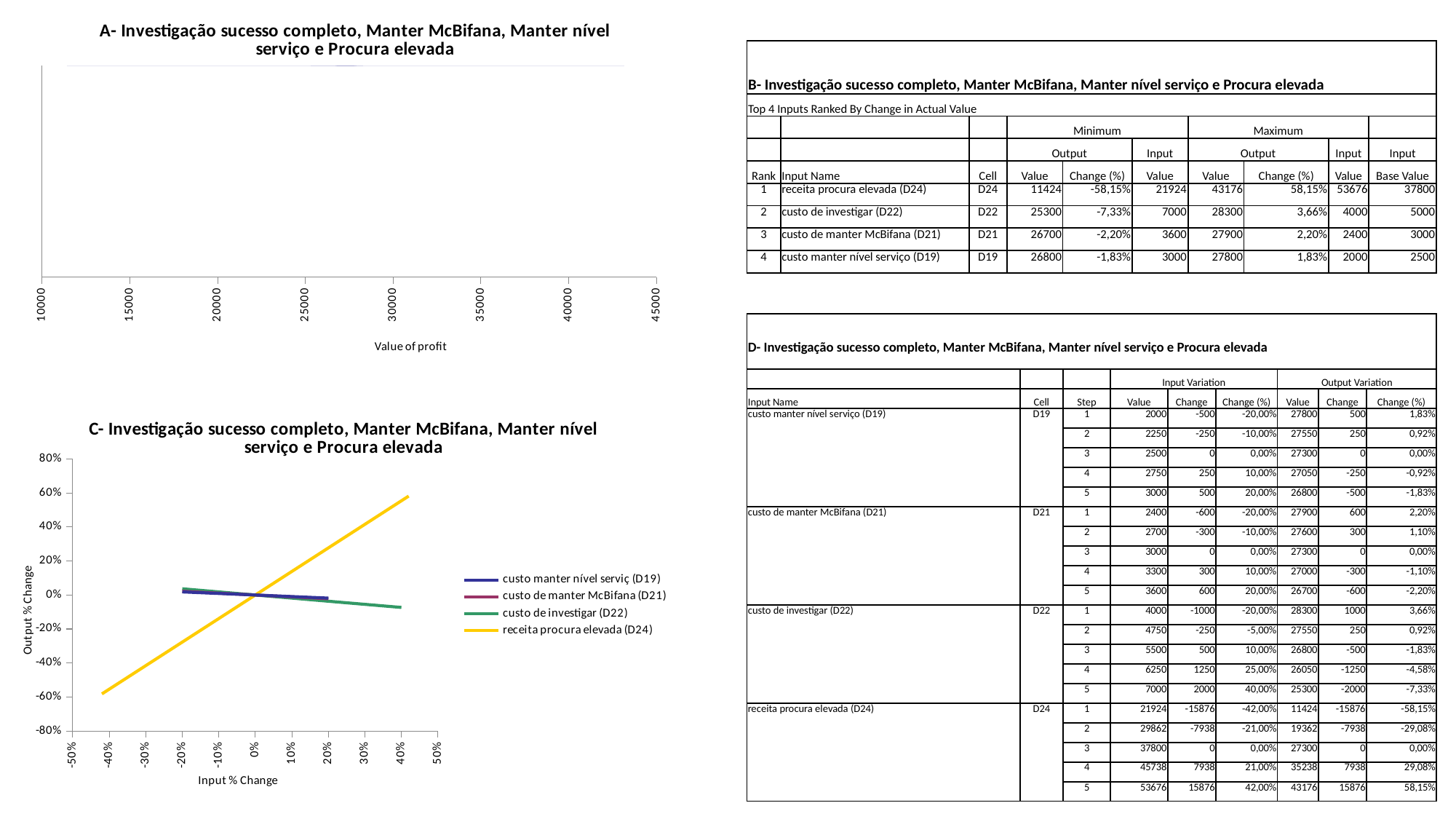

[unsupported chart]

| B- Investigação sucesso completo, Manter McBifana, Manter nível serviço e Procura elevada |  |  |  |  |  |  |  |  |  |
| --- | --- | --- | --- | --- | --- | --- | --- | --- | --- |
| Top 4 Inputs Ranked By Change in Actual Value |  |  |  |  |  |  |  |  |  |
|  |  |  | Minimum |  |  | Maximum |  |  |  |
|  |  |  | Output |  | Input | Output |  | Input | Input |
| Rank | Input Name | Cell | Value | Change (%) | Value | Value | Change (%) | Value | Base Value |
| 1 | receita procura elevada (D24) | D24 | 11424 | -58,15% | 21924 | 43176 | 58,15% | 53676 | 37800 |
| 2 | custo de investigar (D22) | D22 | 25300 | -7,33% | 7000 | 28300 | 3,66% | 4000 | 5000 |
| 3 | custo de manter McBifana (D21) | D21 | 26700 | -2,20% | 3600 | 27900 | 2,20% | 2400 | 3000 |
| 4 | custo manter nível serviço (D19) | D19 | 26800 | -1,83% | 3000 | 27800 | 1,83% | 2000 | 2500 |
| D- Investigação sucesso completo, Manter McBifana, Manter nível serviço e Procura elevada |  |  |  |  |  |  |  |  |
| --- | --- | --- | --- | --- | --- | --- | --- | --- |
|  |  |  | Input Variation |  |  | Output Variation |  |  |
| Input Name | Cell | Step | Value | Change | Change (%) | Value | Change | Change (%) |
| custo manter nível serviço (D19) | D19 | 1 | 2000 | -500 | -20,00% | 27800 | 500 | 1,83% |
|  |  | 2 | 2250 | -250 | -10,00% | 27550 | 250 | 0,92% |
|  |  | 3 | 2500 | 0 | 0,00% | 27300 | 0 | 0,00% |
|  |  | 4 | 2750 | 250 | 10,00% | 27050 | -250 | -0,92% |
|  |  | 5 | 3000 | 500 | 20,00% | 26800 | -500 | -1,83% |
| custo de manter McBifana (D21) | D21 | 1 | 2400 | -600 | -20,00% | 27900 | 600 | 2,20% |
|  |  | 2 | 2700 | -300 | -10,00% | 27600 | 300 | 1,10% |
|  |  | 3 | 3000 | 0 | 0,00% | 27300 | 0 | 0,00% |
|  |  | 4 | 3300 | 300 | 10,00% | 27000 | -300 | -1,10% |
|  |  | 5 | 3600 | 600 | 20,00% | 26700 | -600 | -2,20% |
| custo de investigar (D22) | D22 | 1 | 4000 | -1000 | -20,00% | 28300 | 1000 | 3,66% |
|  |  | 2 | 4750 | -250 | -5,00% | 27550 | 250 | 0,92% |
|  |  | 3 | 5500 | 500 | 10,00% | 26800 | -500 | -1,83% |
|  |  | 4 | 6250 | 1250 | 25,00% | 26050 | -1250 | -4,58% |
|  |  | 5 | 7000 | 2000 | 40,00% | 25300 | -2000 | -7,33% |
| receita procura elevada (D24) | D24 | 1 | 21924 | -15876 | -42,00% | 11424 | -15876 | -58,15% |
|  |  | 2 | 29862 | -7938 | -21,00% | 19362 | -7938 | -29,08% |
|  |  | 3 | 37800 | 0 | 0,00% | 27300 | 0 | 0,00% |
|  |  | 4 | 45738 | 7938 | 21,00% | 35238 | 7938 | 29,08% |
|  |  | 5 | 53676 | 15876 | 42,00% | 43176 | 15876 | 58,15% |

### Chart: C- Investigação sucesso completo, Manter McBifana, Manter nível serviço e Procura elevada

| Category |  |  |  |  |
|---|---|---|---|---|